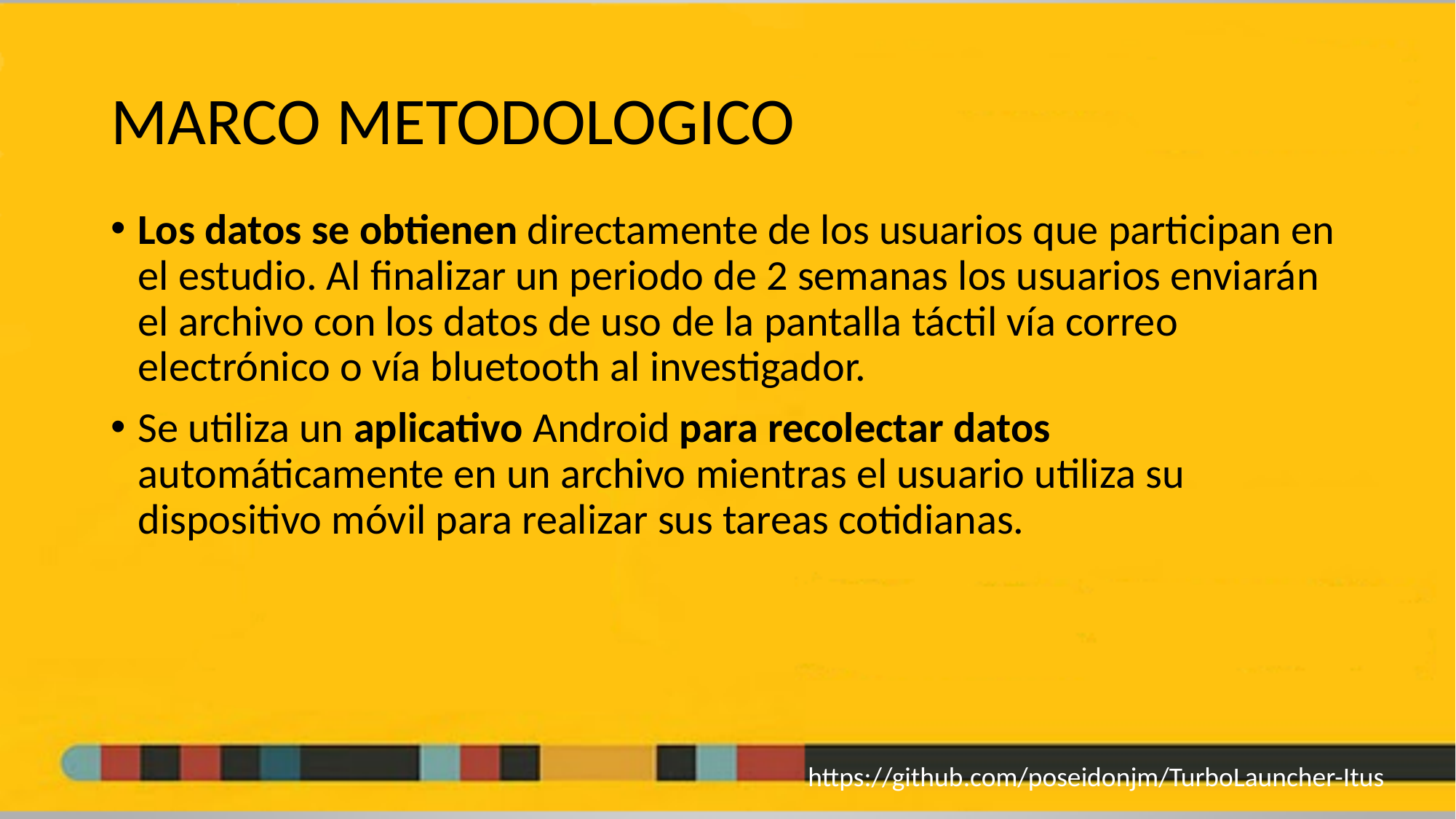

# MARCO METODOLOGICO
Los datos se obtienen directamente de los usuarios que participan en el estudio. Al finalizar un periodo de 2 semanas los usuarios enviarán el archivo con los datos de uso de la pantalla táctil vía correo electrónico o vía bluetooth al investigador.
Se utiliza un aplicativo Android para recolectar datos automáticamente en un archivo mientras el usuario utiliza su dispositivo móvil para realizar sus tareas cotidianas.

https://github.com/poseidonjm/TurboLauncher-Itus